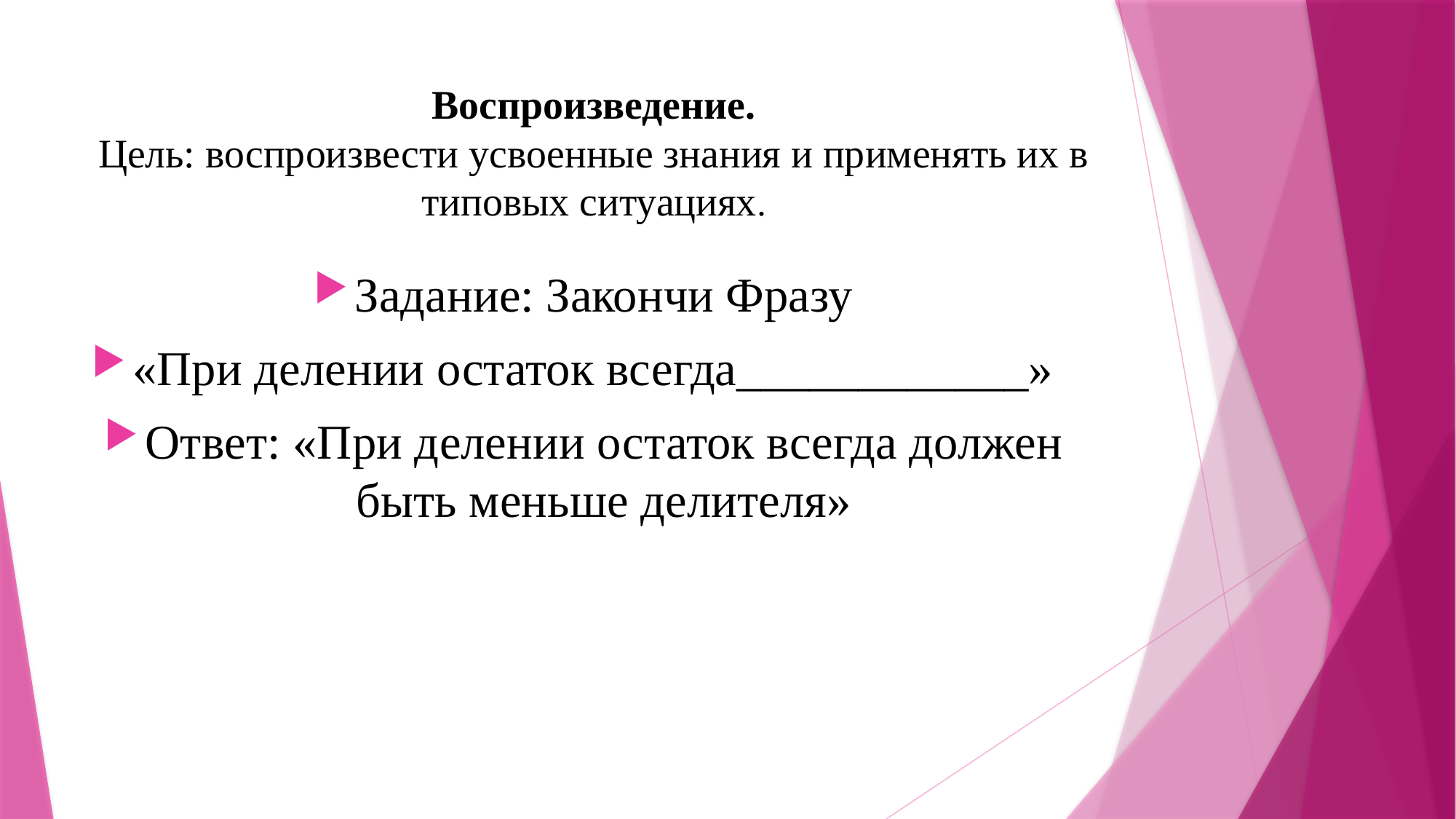

# Воспроизведение. Цель: воспроизвести усвоенные знания и применять их в типовых ситуациях.
Задание: Закончи Фразу
«При делении остаток всегда____________»
Ответ: «При делении остаток всегда должен быть меньше делителя»